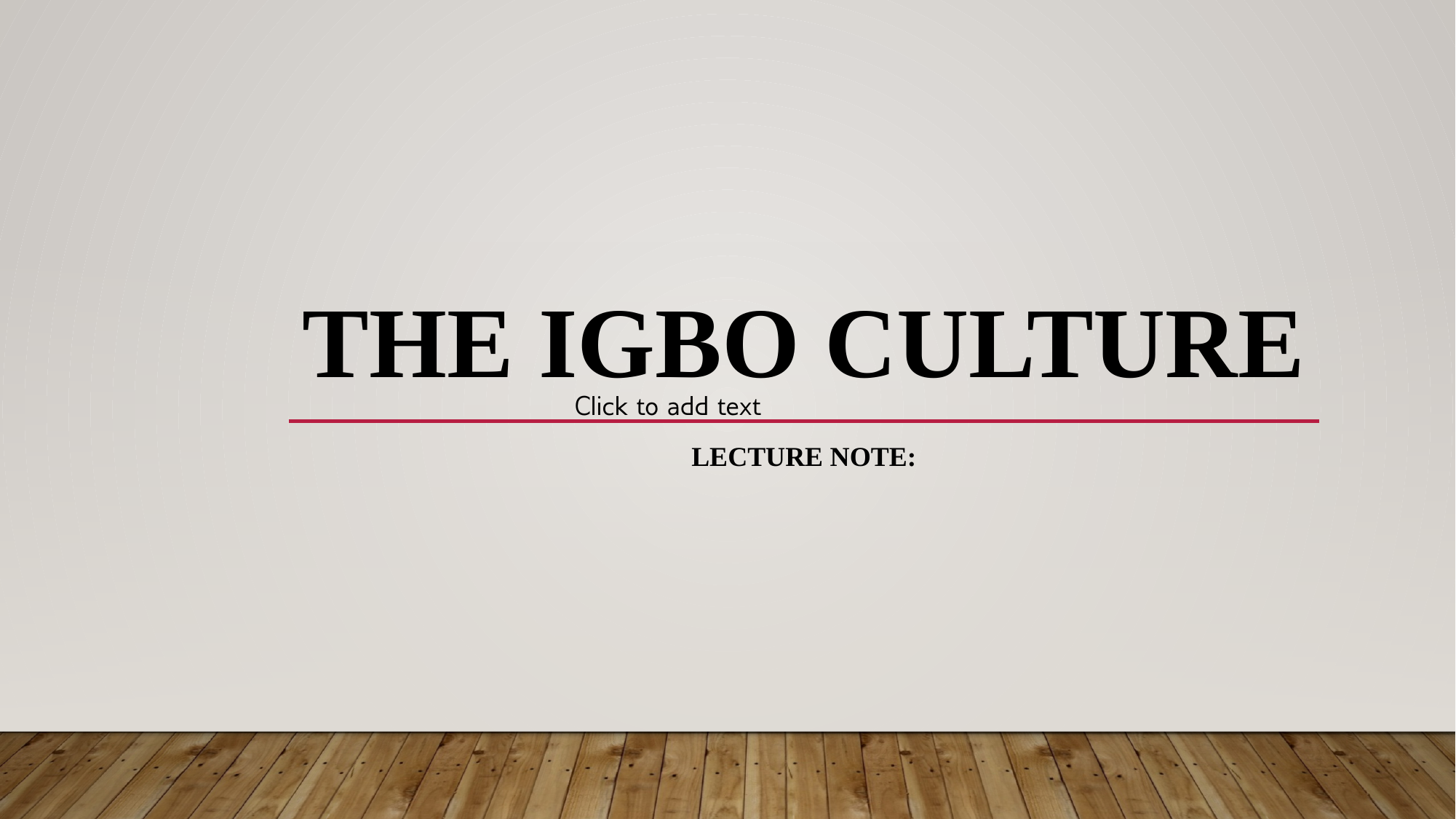

# THE IGBO CULTURE
Click to add text
LECTURE NOTE: